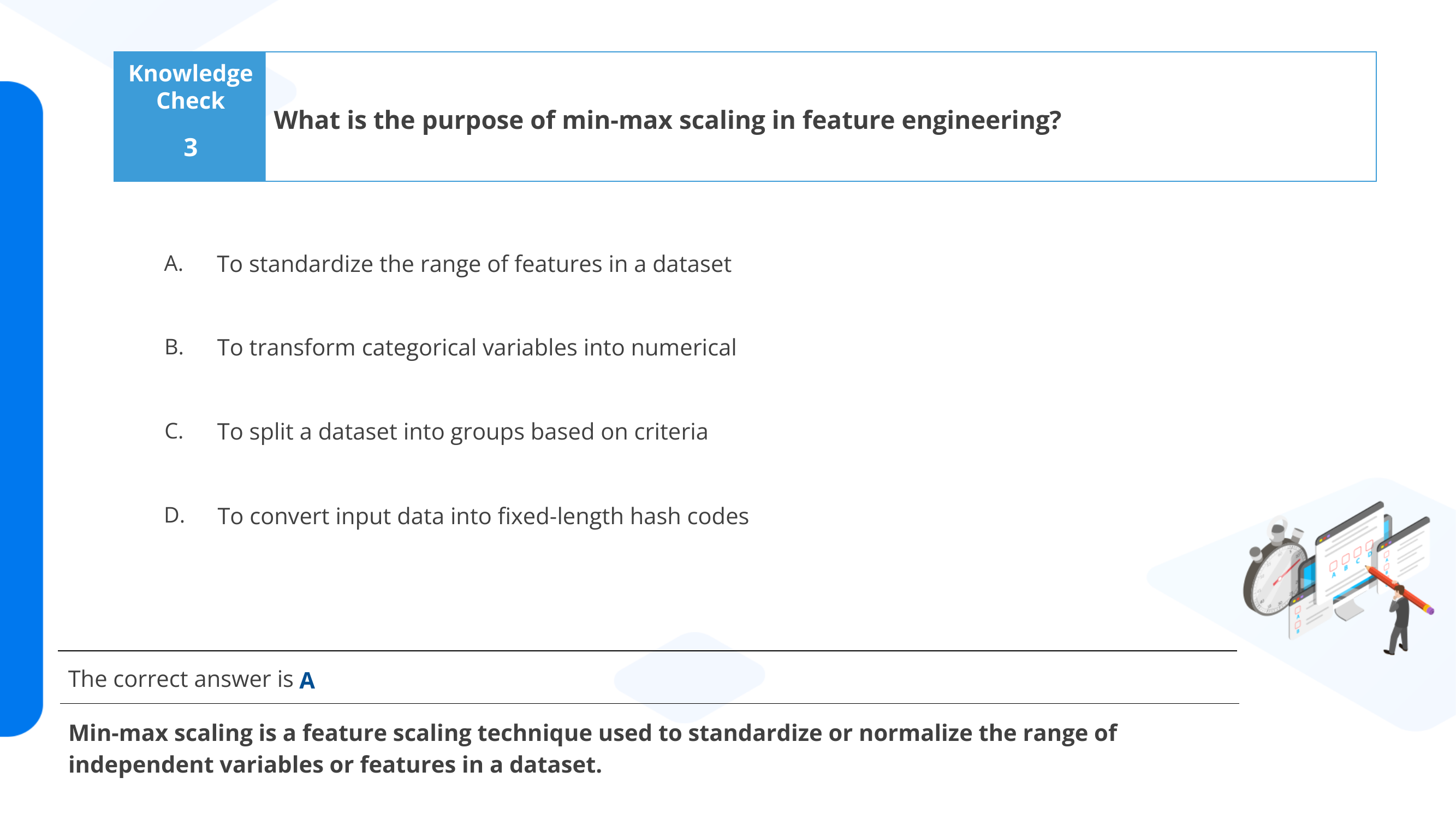

What is the purpose of min-max scaling in feature engineering?
3
To standardize the range of features in a dataset
To transform categorical variables into numerical
To split a dataset into groups based on criteria
To convert input data into fixed-length hash codes
A
Min-max scaling is a feature scaling technique used to standardize or normalize the range of independent variables or features in a dataset.